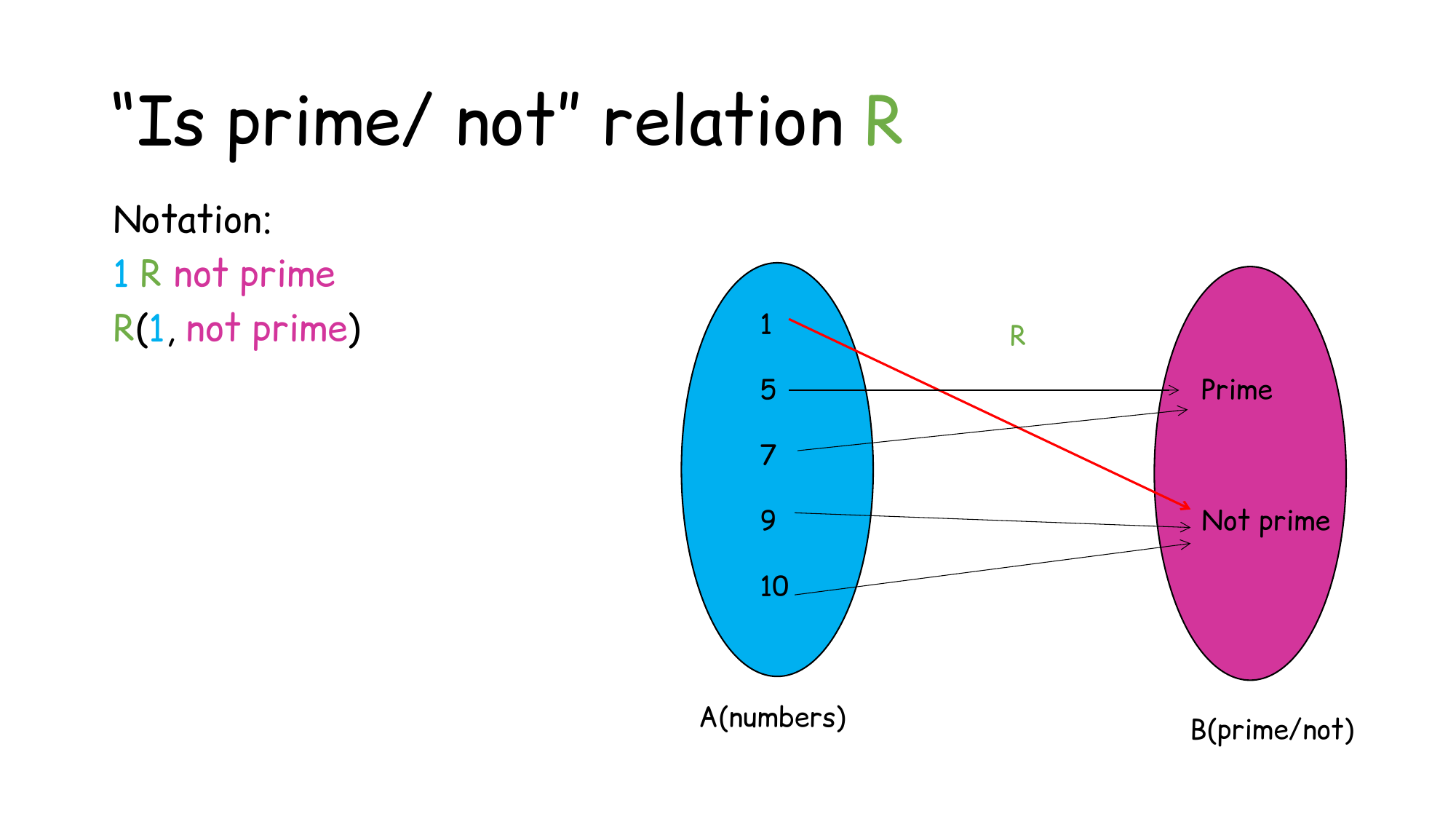

# “Is prime/ not” relation R
Notation:
1 R not prime
R(1, not prime)

1

5

7

9

10
R
Prime

Not prime
A(numbers)
B(prime/not)